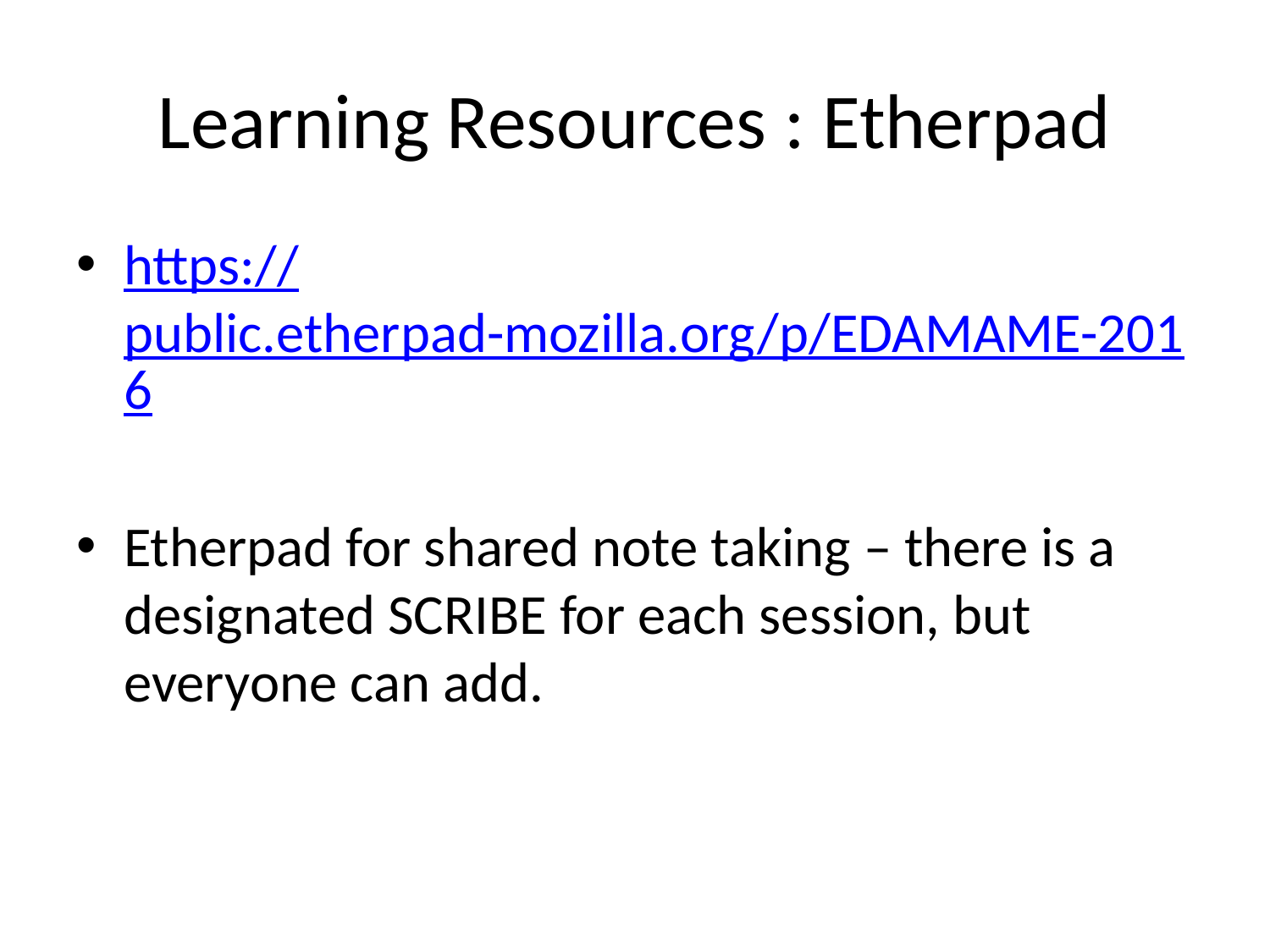

# Learning Resources : Etherpad
https://public.etherpad-mozilla.org/p/EDAMAME-2016

Etherpad for shared note taking – there is a designated SCRIBE for each session, but everyone can add.